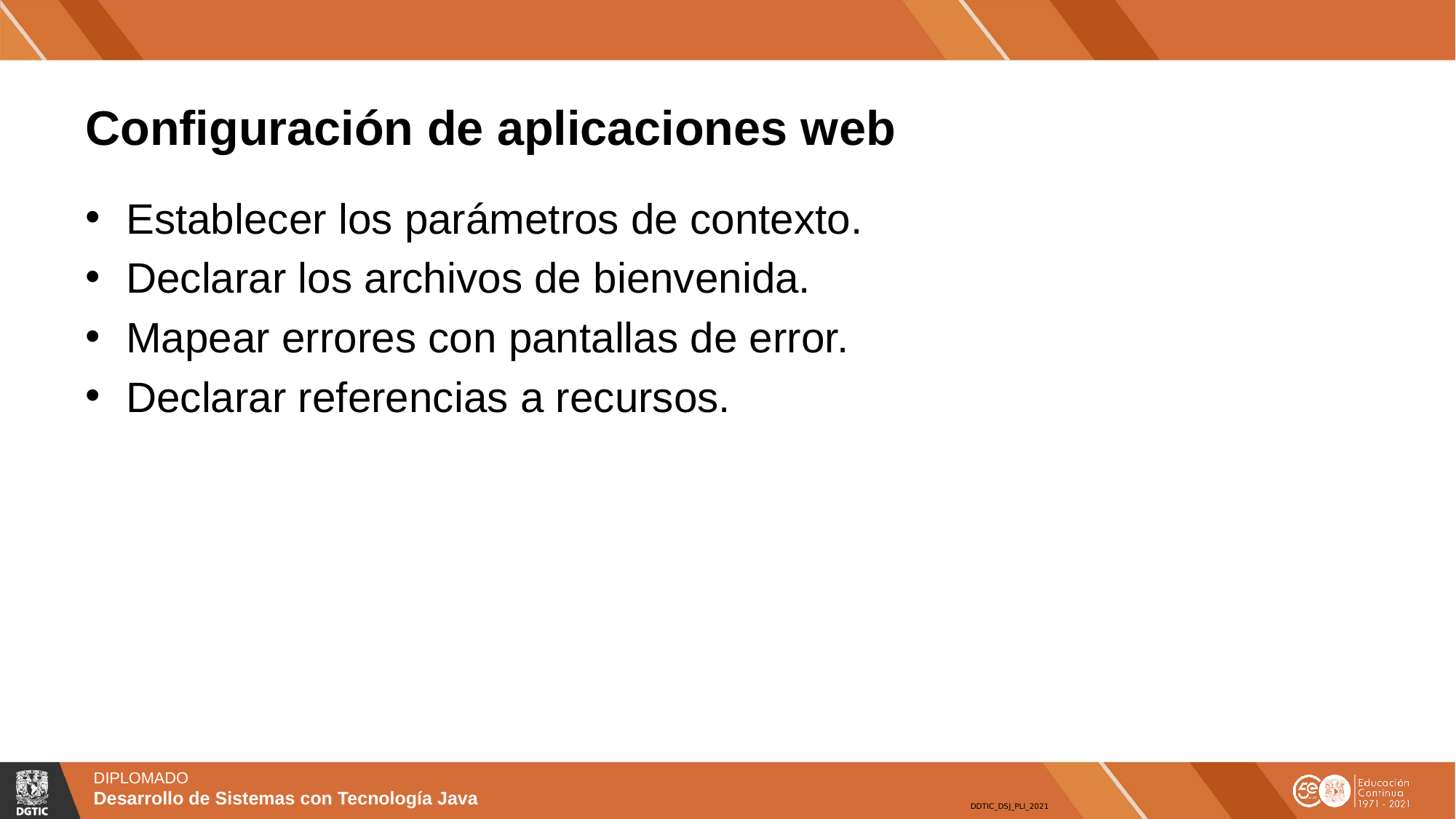

# Configuración de aplicaciones web
Establecer los parámetros de contexto.
Declarar los archivos de bienvenida.
Mapear errores con pantallas de error.
Declarar referencias a recursos.